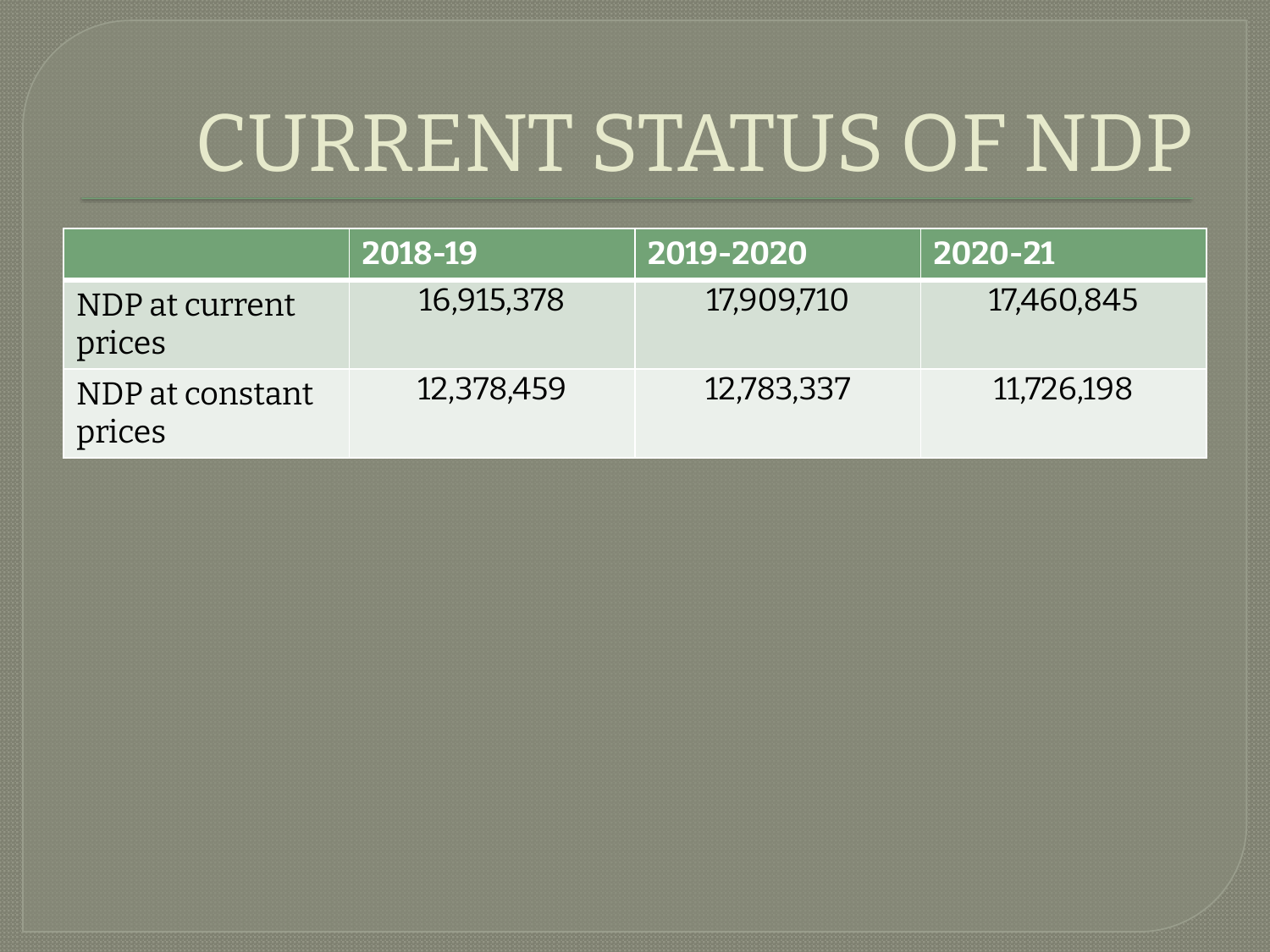

# CURRENT STATUS OF NDP
|  | 2018-19 | 2019-2020 | 2020-21 |
| --- | --- | --- | --- |
| NDP at current prices | 16,915,378 | 17,909,710 | 17,460,845 |
| NDP at constant prices | 12,378,459 | 12,783,337 | 11,726,198 |